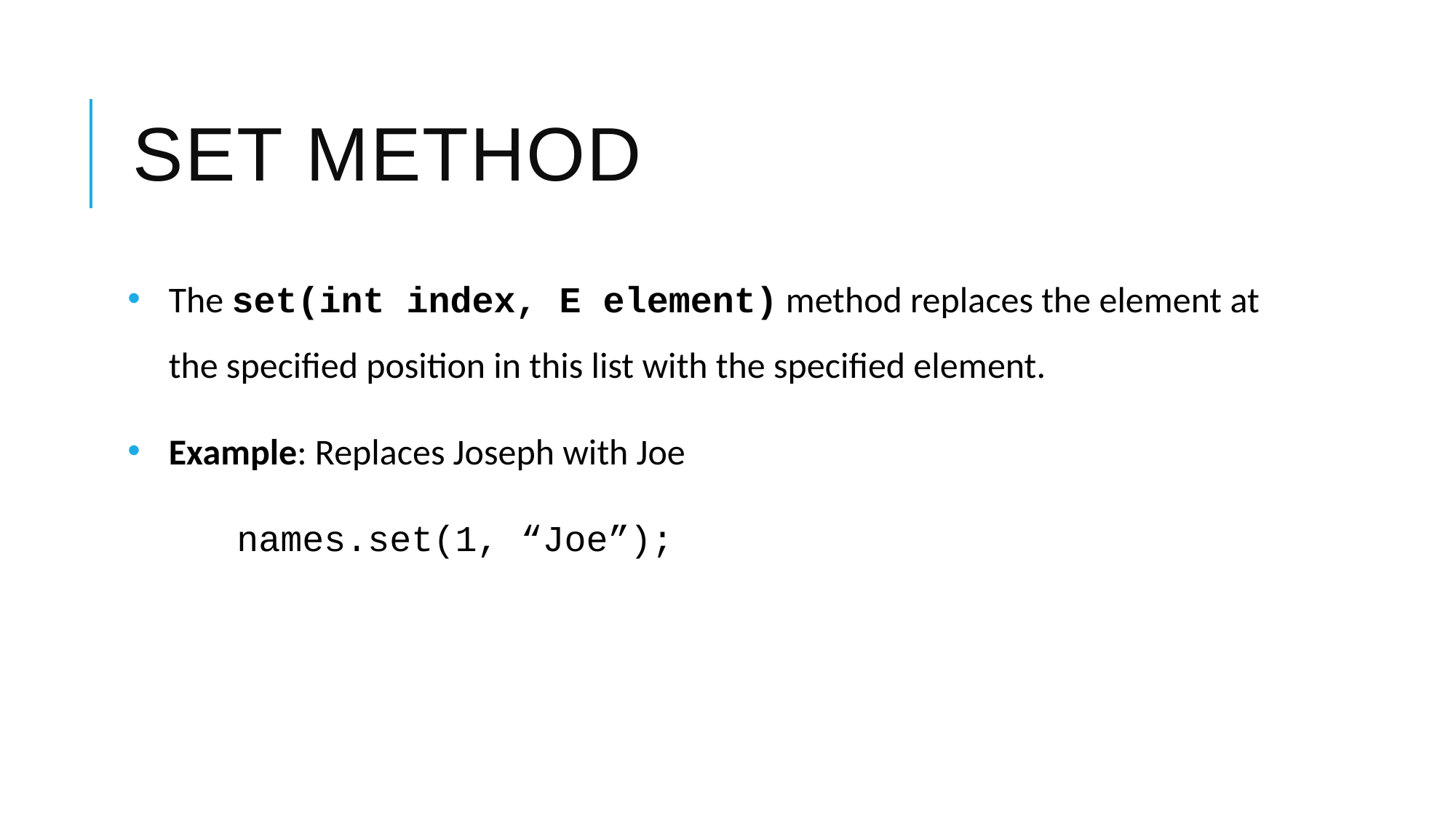

# Set Method
The set(int index, E element) method replaces the element at the specified position in this list with the specified element.
Example: Replaces Joseph with Joe
	names.set(1, “Joe”);